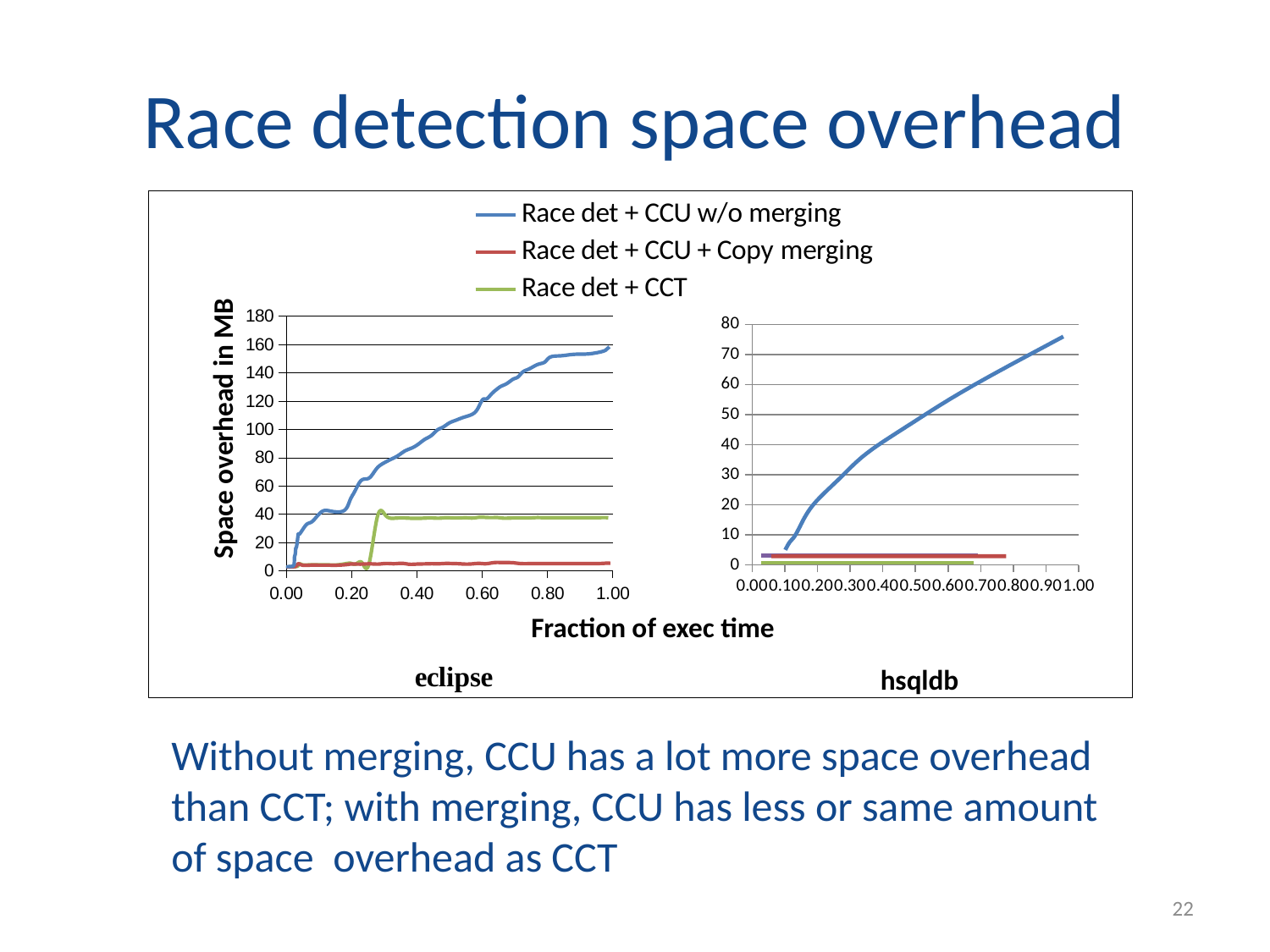

# Race detection space overhead

### Chart

| Category |  |  |  |
|---|---|---|---|
Space overhead in KB
Space overhead in MB

### Chart

| Category |  |  |  |  |
|---|---|---|---|---|
Fraction of exec time
hsqldb
Without merging, CCU has a lot more space overhead than CCT; with merging, CCU has less or same amount of space  overhead as CCT
22